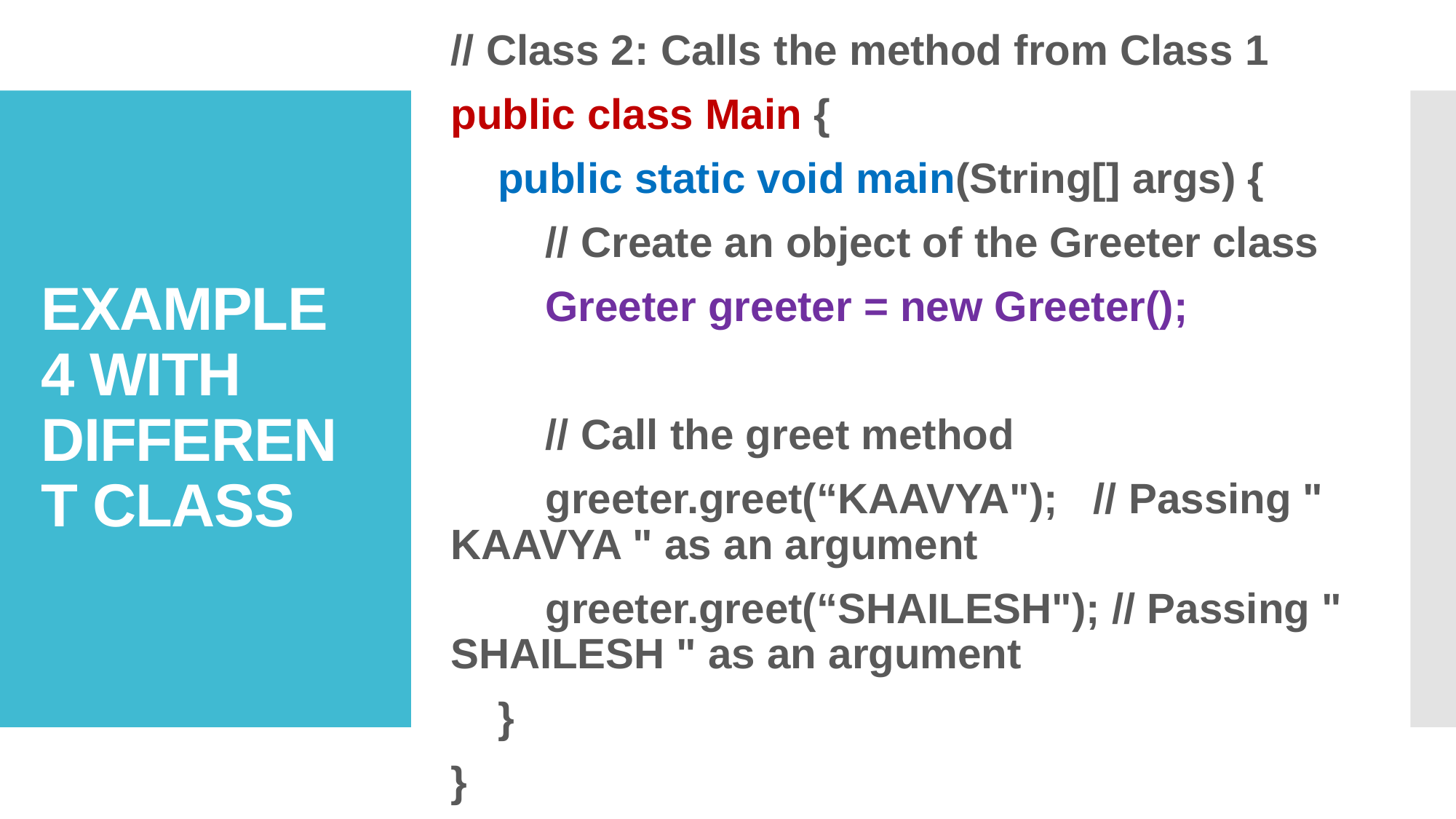

# EXAMPLE 4 WITH DIFFERENT CLASS
// Class 2: Calls the method from Class 1
public class Main {
    public static void main(String[] args) {
        // Create an object of the Greeter class
        Greeter greeter = new Greeter();

        // Call the greet method
        greeter.greet(“KAAVYA");   // Passing " KAAVYA " as an argument
        greeter.greet(“SHAILESH"); // Passing " SHAILESH " as an argument
    }
}